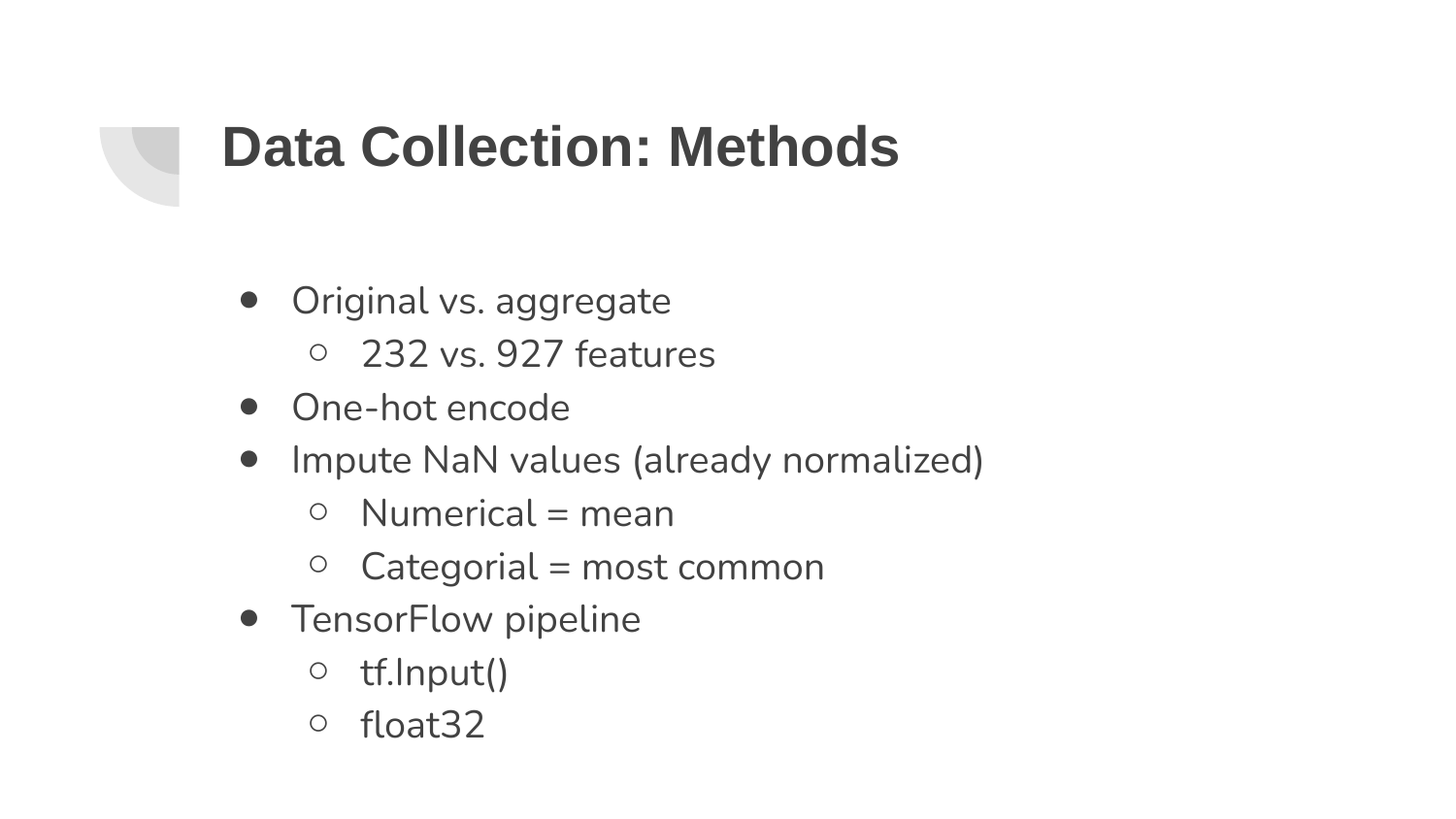

# Data Collection: Methods
Original vs. aggregate
232 vs. 927 features
One-hot encode
Impute NaN values (already normalized)
Numerical = mean
Categorial = most common
TensorFlow pipeline
tf.Input()
float32